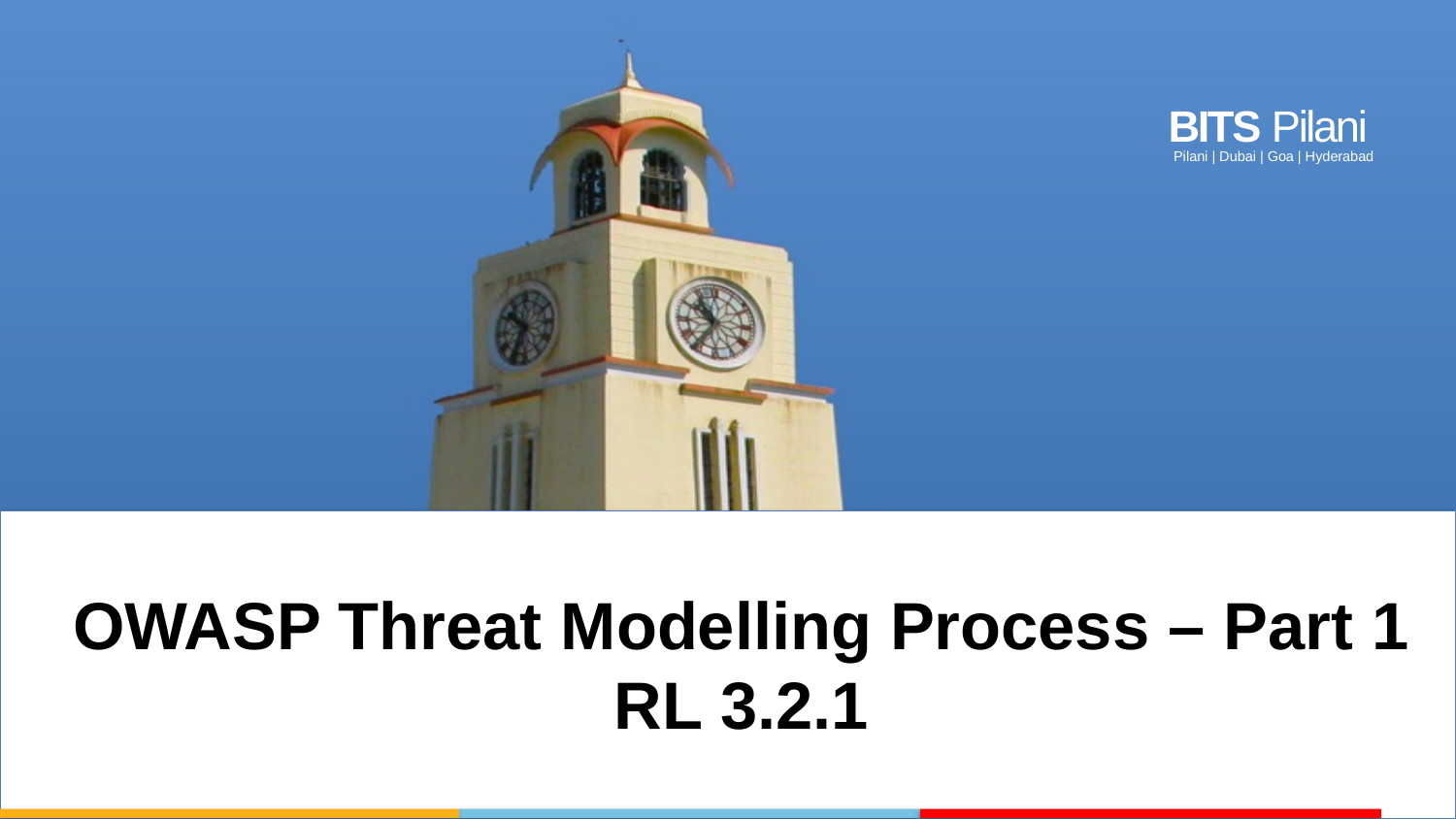

OWASP Threat Modelling Process – Part 1
RL 3.2.1